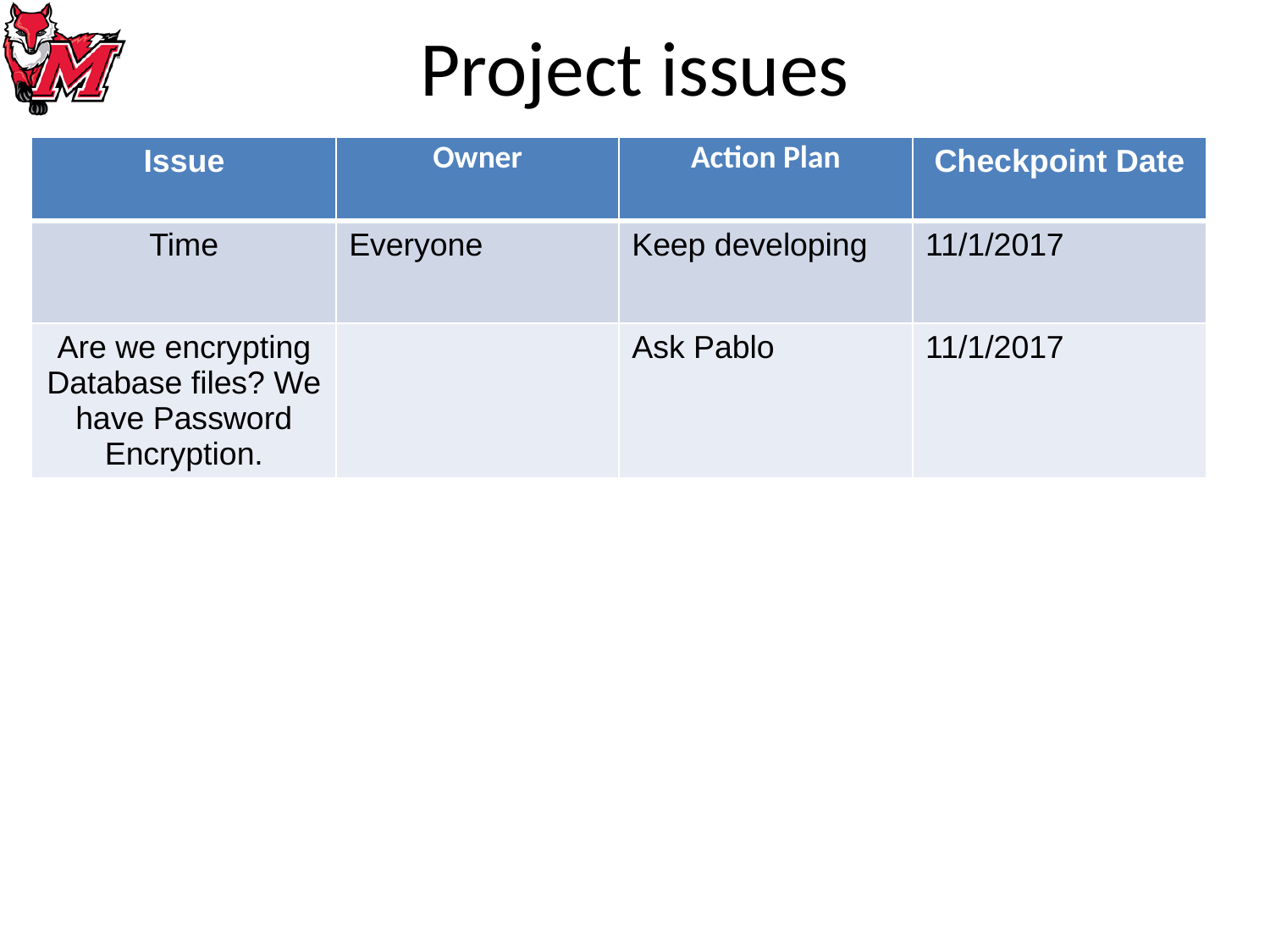

# Project issues
| Issue | Owner | Action Plan | Checkpoint Date |
| --- | --- | --- | --- |
| Time | Everyone | Keep developing | 11/1/2017 |
| Are we encrypting Database files? We have Password Encryption. |  | Ask Pablo | 11/1/2017 |